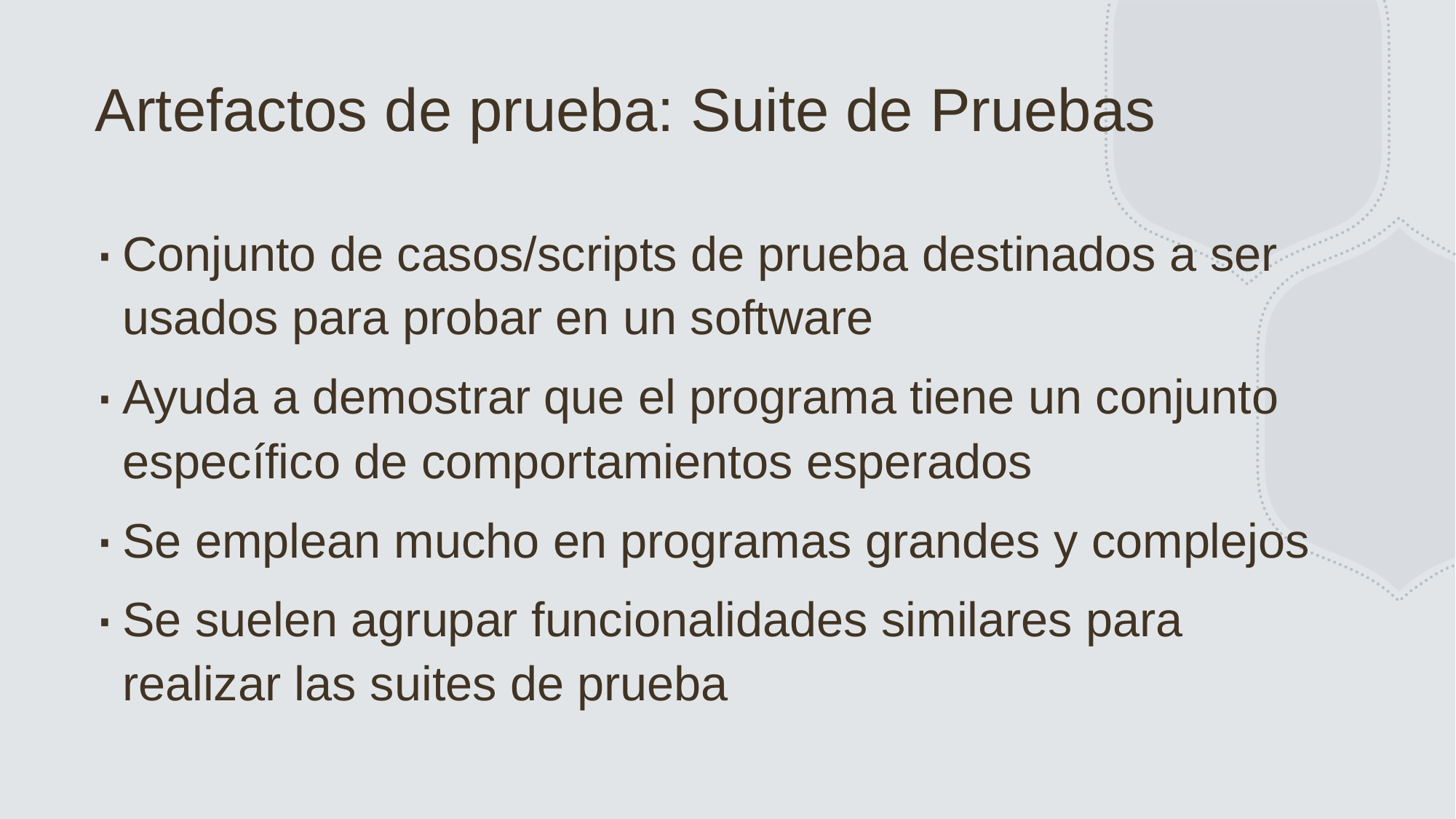

# Artefactos de prueba: Suite de Pruebas
Conjunto de casos/scripts de prueba destinados a ser usados para probar en un software
Ayuda a demostrar que el programa tiene un conjunto específico de comportamientos esperados
Se emplean mucho en programas grandes y complejos
Se suelen agrupar funcionalidades similares para realizar las suites de prueba